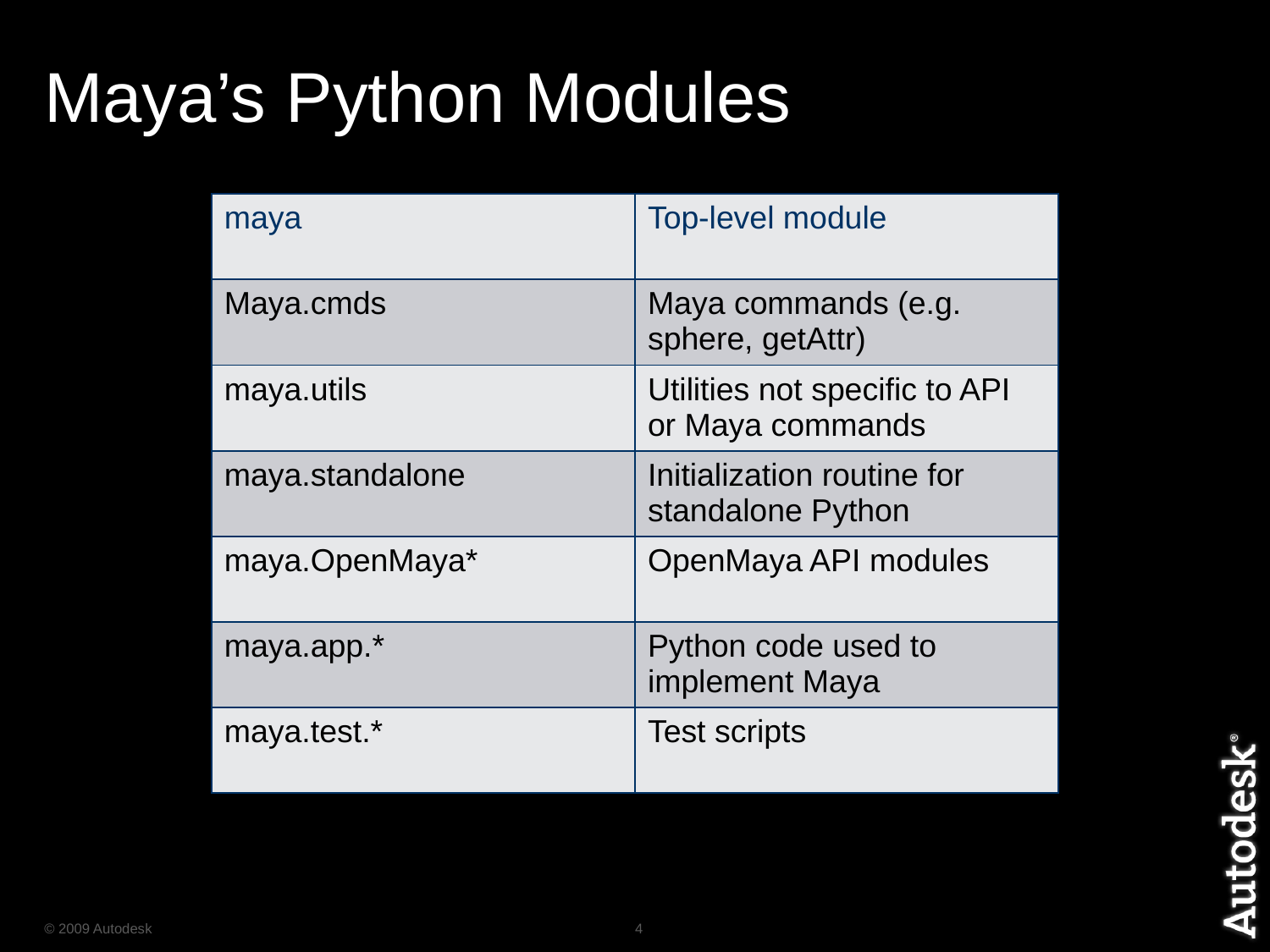

# Maya’s Python Modules
| maya | Top-level module |
| --- | --- |
| Maya.cmds | Maya commands (e.g. sphere, getAttr) |
| maya.utils | Utilities not specific to API or Maya commands |
| maya.standalone | Initialization routine for standalone Python |
| maya.OpenMaya\* | OpenMaya API modules |
| maya.app.\* | Python code used to implement Maya |
| maya.test.\* | Test scripts |